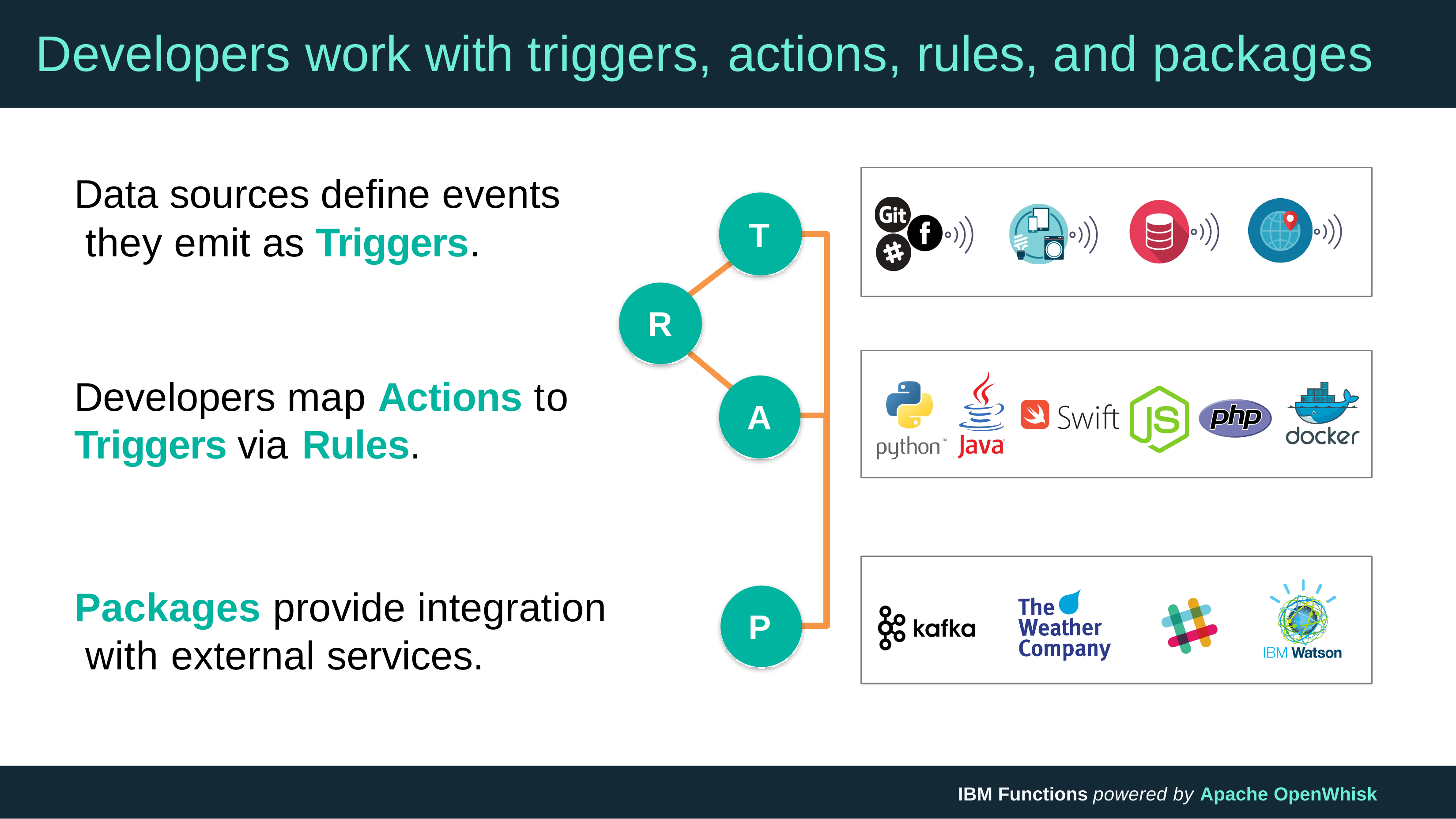

# Developers work with triggers, actions, rules, and packages
Data sources define events  they emit as Triggers.

T

R

Developers map Actions to
Triggers via Rules.

A

Packages provide integration  with external services.

P

IBM Functions powered by Apache OpenWhisk